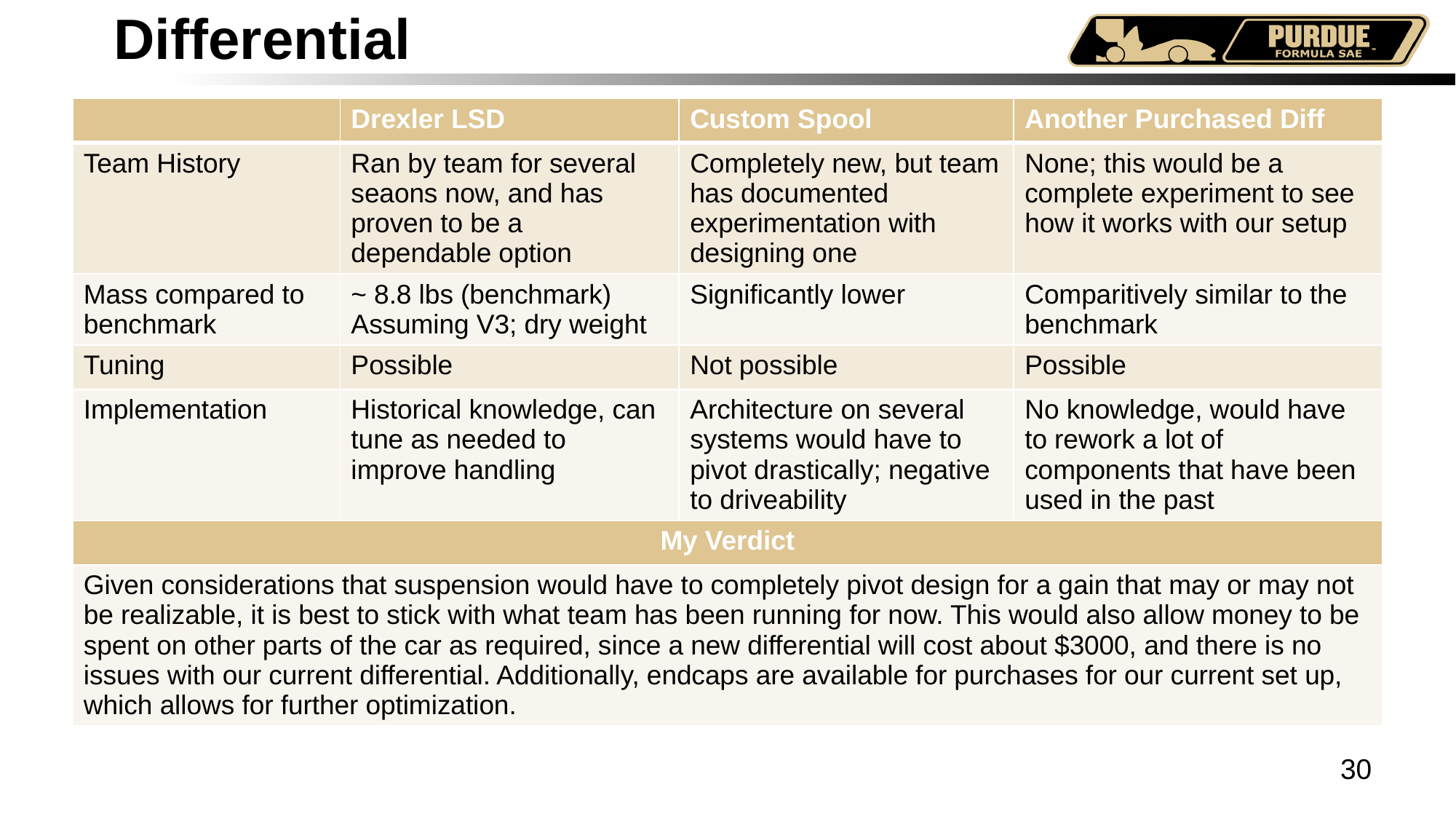

# Differential
|  | Drexler LSD | Custom Spool | Another Purchased Diff |
| --- | --- | --- | --- |
| Team History | Ran by team for several seaons now, and has proven to be a dependable option | Completely new, but team has documented experimentation with designing one | None; this would be a complete experiment to see how it works with our setup |
| Mass compared to benchmark | ~ 8.8 lbs (benchmark) Assuming V3; dry weight | Significantly lower | Comparitively similar to the benchmark |
| Tuning | Possible | Not possible | Possible |
| Implementation | Historical knowledge, can tune as needed to improve handling | Architecture on several systems would have to pivot drastically; negative to driveability | No knowledge, would have to rework a lot of components that have been used in the past |
| My Verdict |  |  |  |
| Given considerations that suspension would have to completely pivot design for a gain that may or may not be realizable, it is best to stick with what team has been running for now. This would also allow money to be spent on other parts of the car as required, since a new differential will cost about $3000, and there is no issues with our current differential. Additionally, endcaps are available for purchases for our current set up, which allows for further optimization. |  |  |  |
30